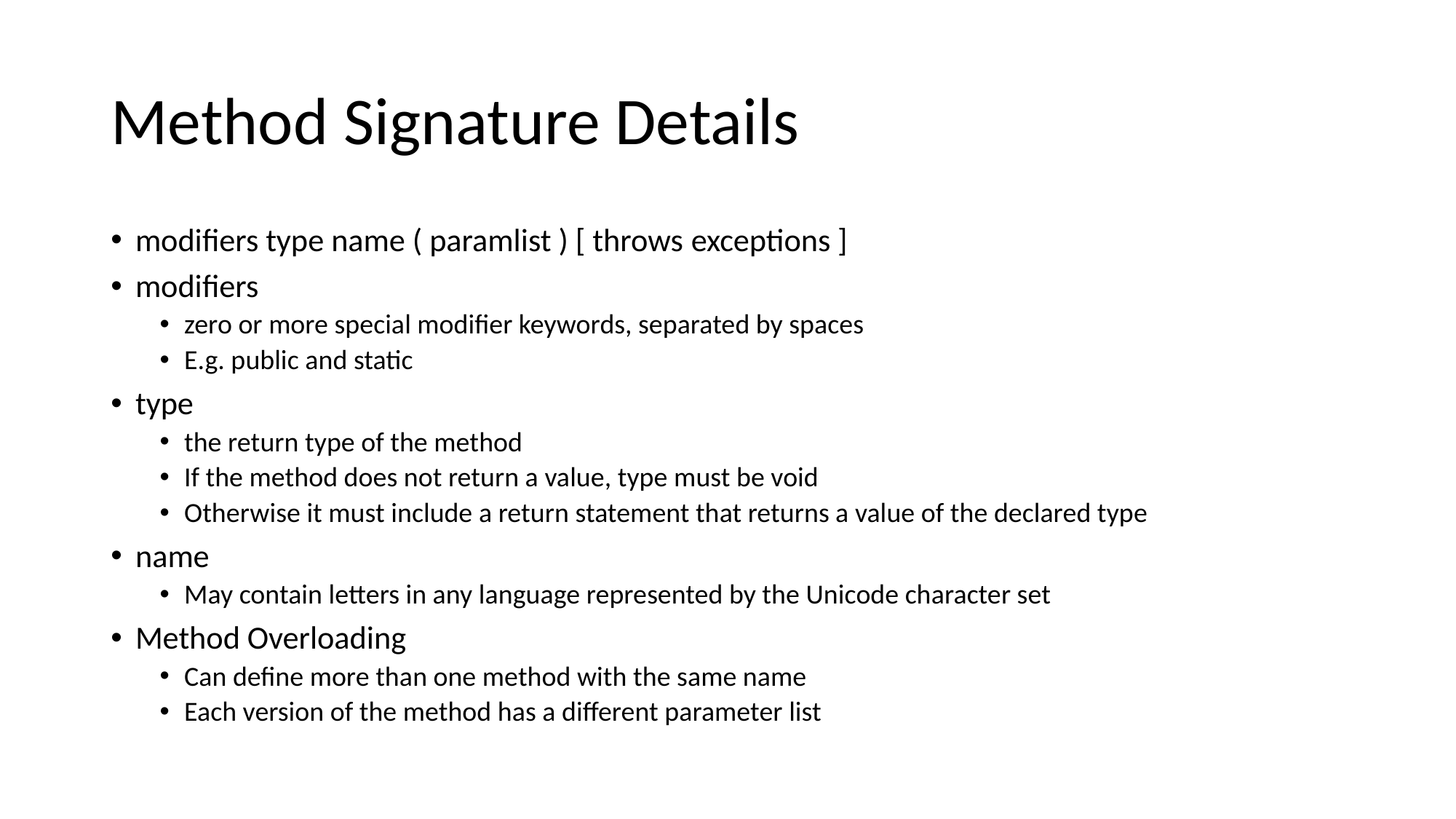

# Method Signature Details
modifiers type name ( paramlist ) [ throws exceptions ]
modifiers
zero or more special modifier keywords, separated by spaces
E.g. public and static
type
the return type of the method
If the method does not return a value, type must be void
Otherwise it must include a return statement that returns a value of the declared type
name
May contain letters in any language represented by the Unicode character set
Method Overloading
Can define more than one method with the same name
Each version of the method has a different parameter list